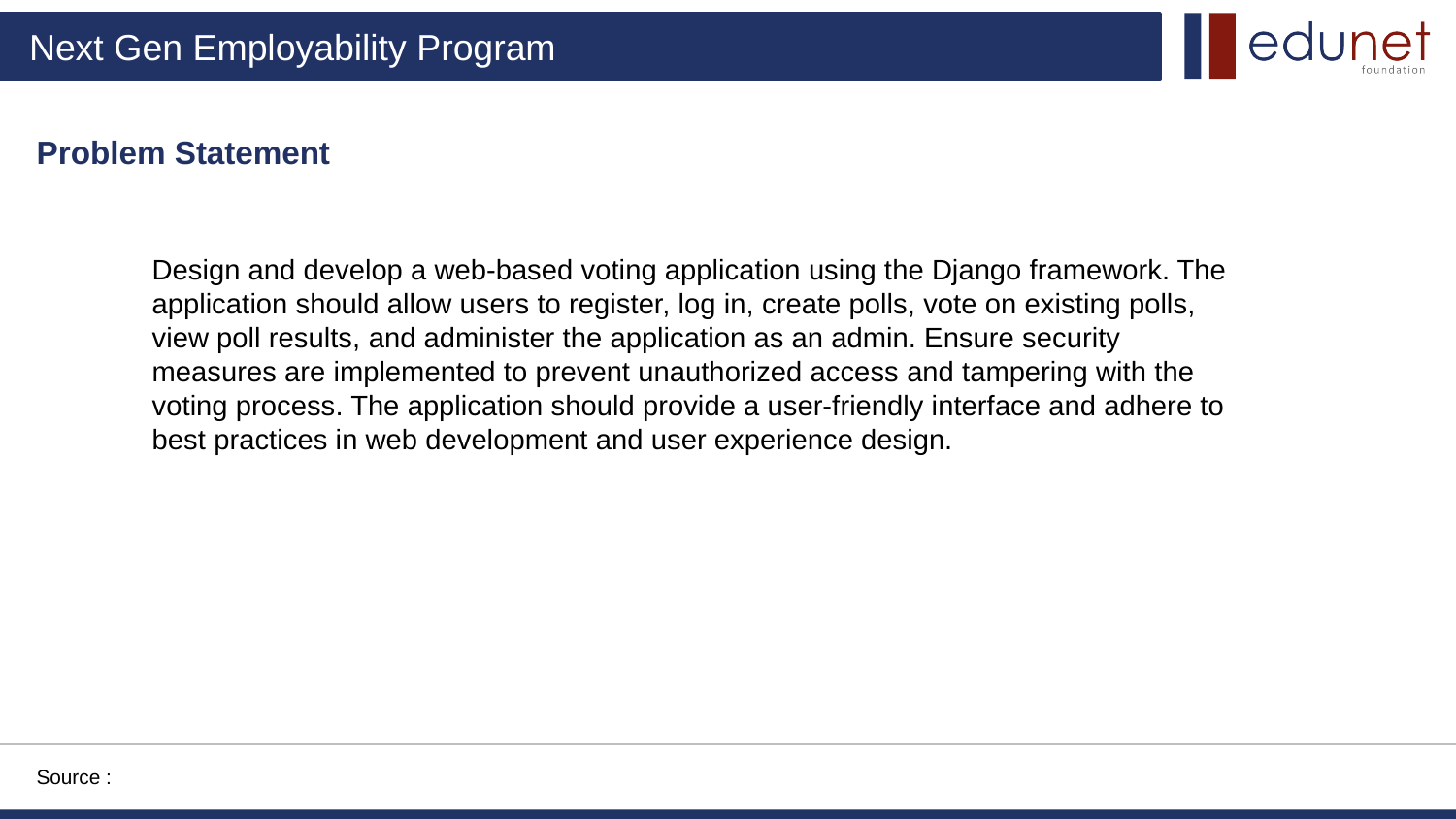

Problem Statement

Design and develop a web-based voting application using the Django framework. The application should allow users to register, log in, create polls, vote on existing polls, view poll results, and administer the application as an admin. Ensure security measures are implemented to prevent unauthorized access and tampering with the voting process. The application should provide a user-friendly interface and adhere to best practices in web development and user experience design.

Source :